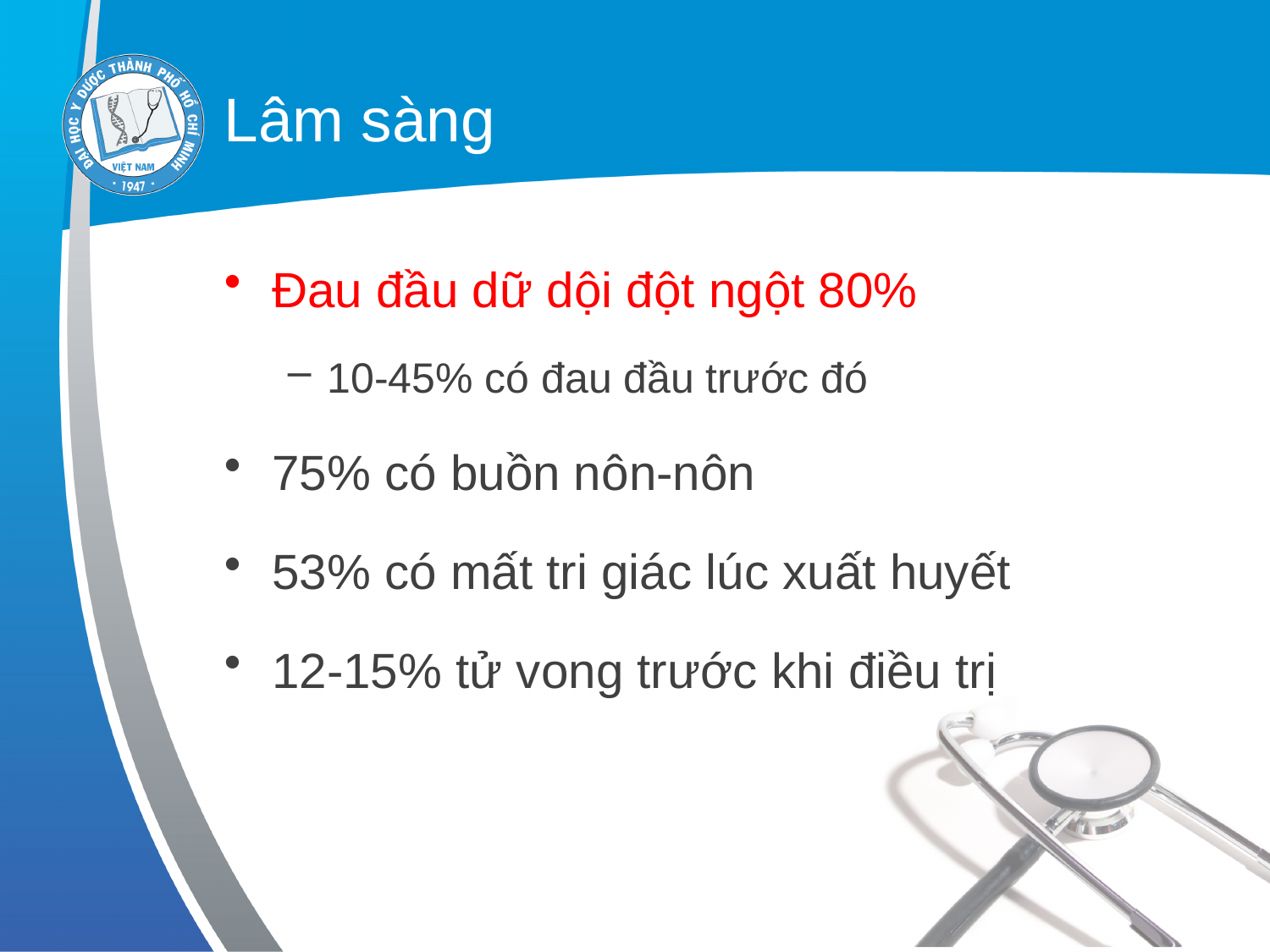

# Lâm sàng
Đau đầu dữ dội đột ngột 80%
10-45% có đau đầu trước đó
75% có buồn nôn-nôn
53% có mất tri giác lúc xuất huyết
12-15% tử vong trước khi điều trị